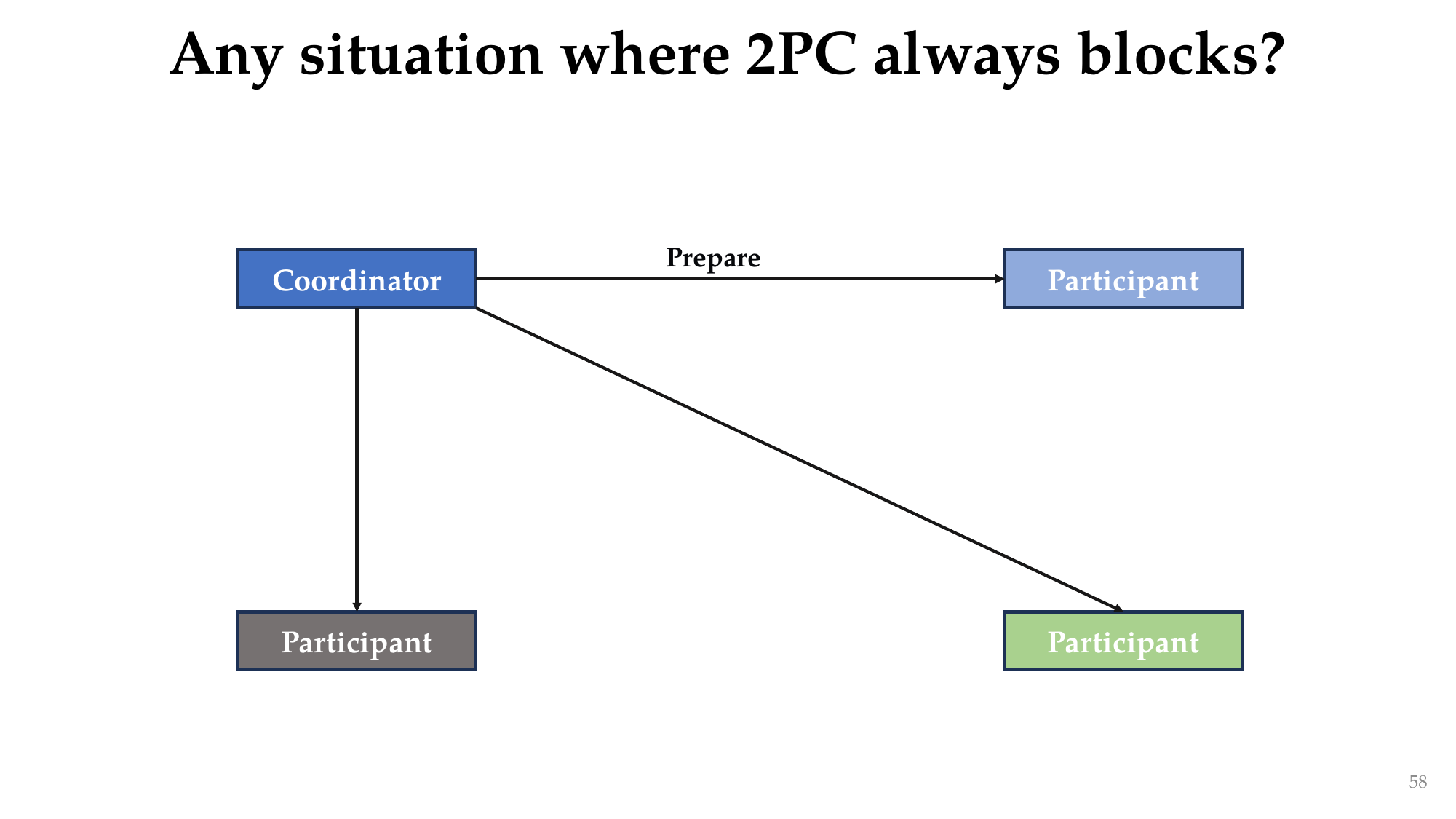

# Any situation where 2PC always blocks?
Prepare
Participant
Coordinator
Participant
Participant
58